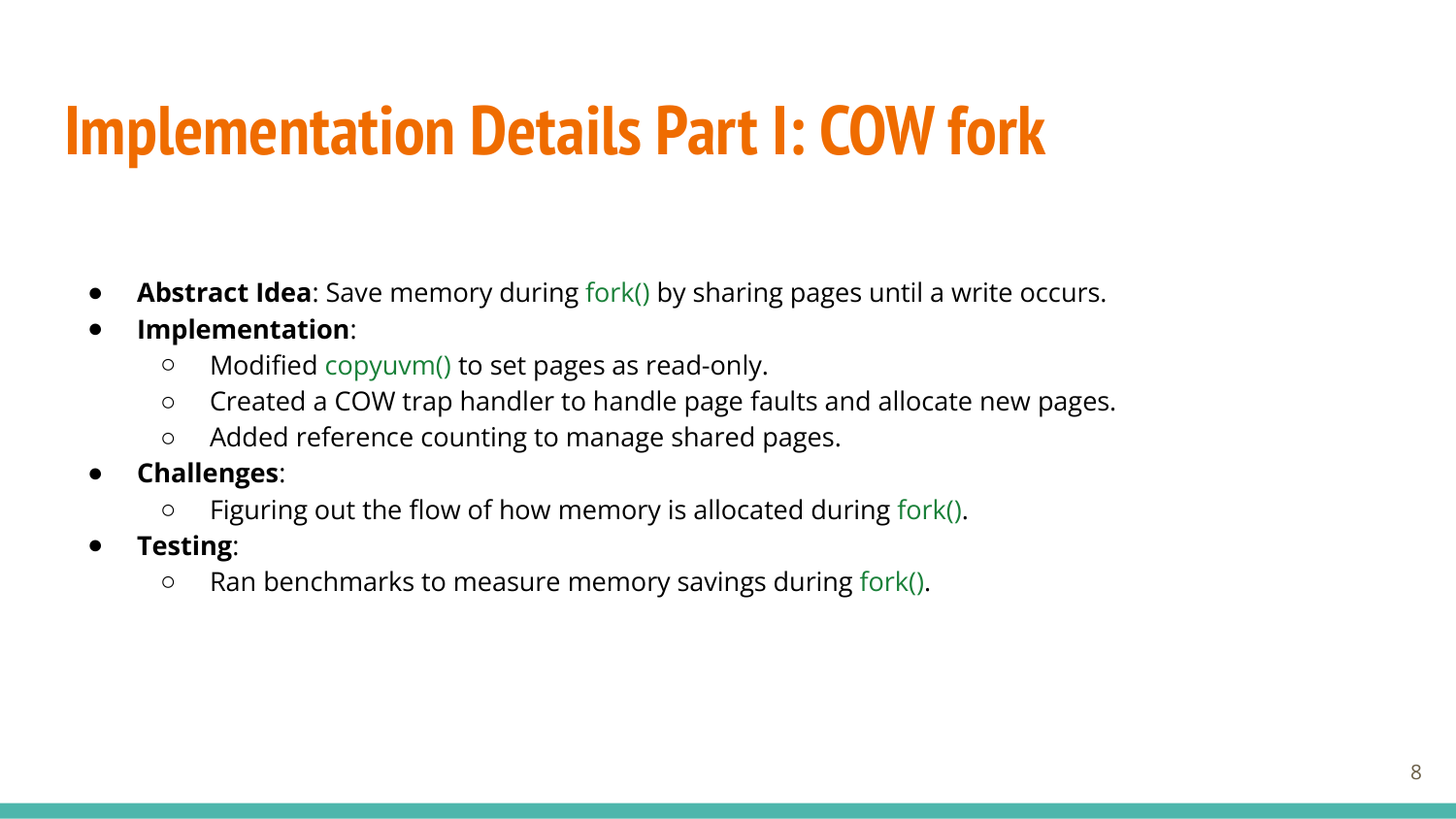

# Implementation Details Part I: COW fork

Abstract Idea: Save memory during fork() by sharing pages until a write occurs.
Implementation:
Modified copyuvm() to set pages as read-only.
Created a COW trap handler to handle page faults and allocate new pages.
Added reference counting to manage shared pages.
Challenges:
Figuring out the flow of how memory is allocated during fork().
Testing:
Ran benchmarks to measure memory savings during fork().

8